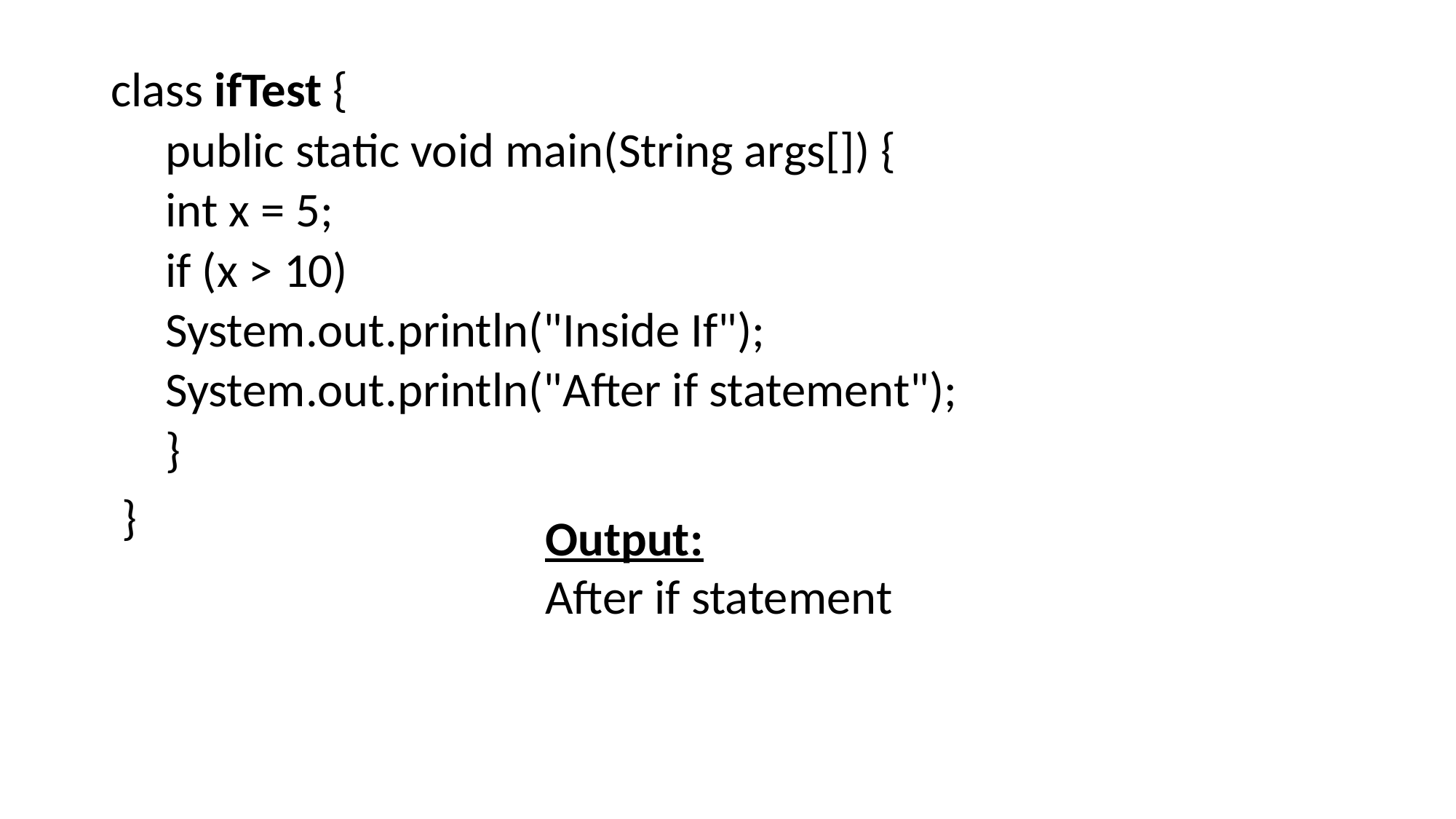

class ifTest {
public static void main(String args[]) {
int x = 5;
if (x > 10)
System.out.println("Inside If");
System.out.println("After if statement");
}
 }

Output:
After if statement
83